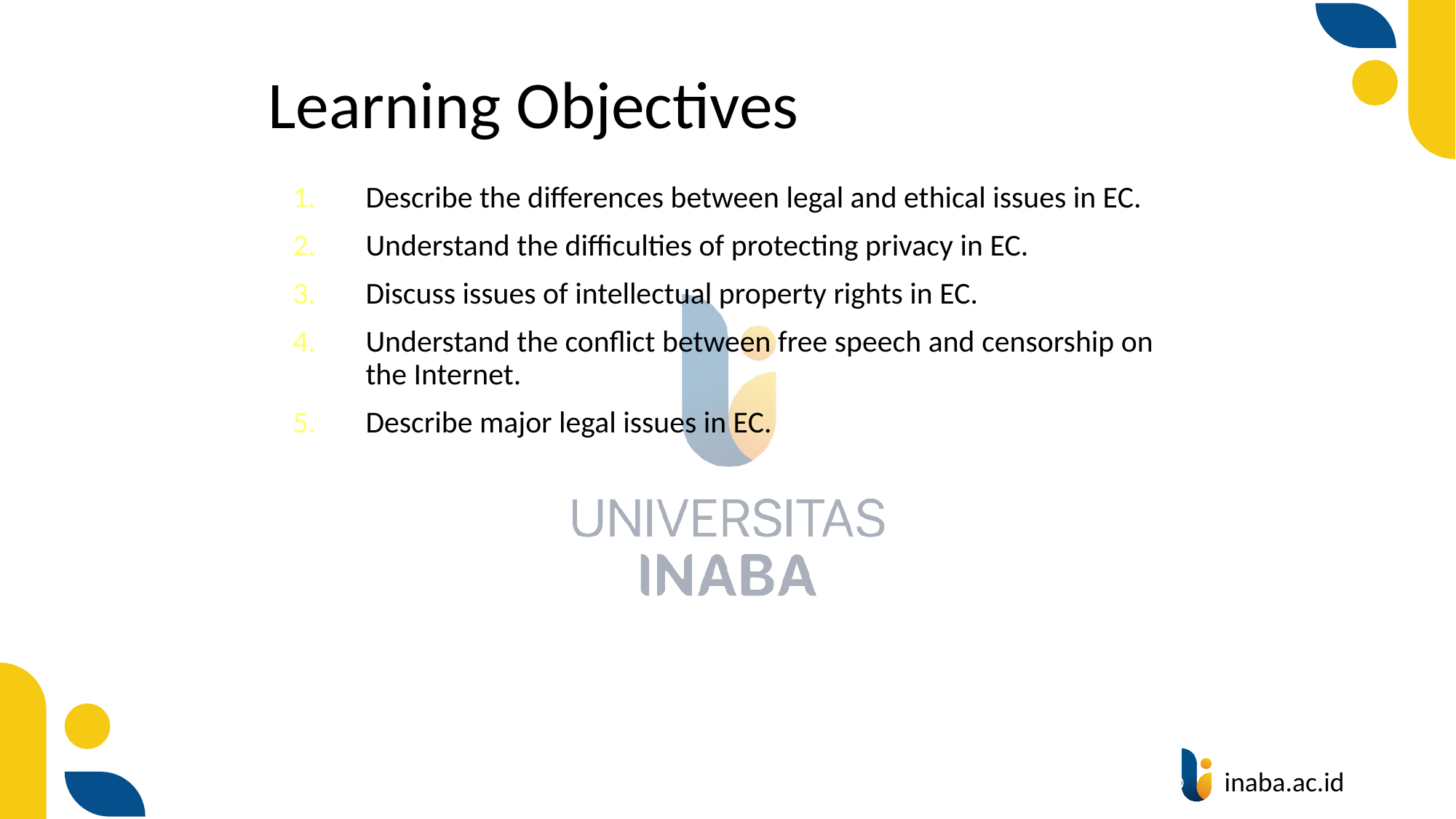

# Learning Objectives
Describe the differences between legal and ethical issues in EC.
Understand the difficulties of protecting privacy in EC.
Discuss issues of intellectual property rights in EC.
Understand the conflict between free speech and censorship on the Internet.
Describe major legal issues in EC.
2
© Prentice Hall 2020